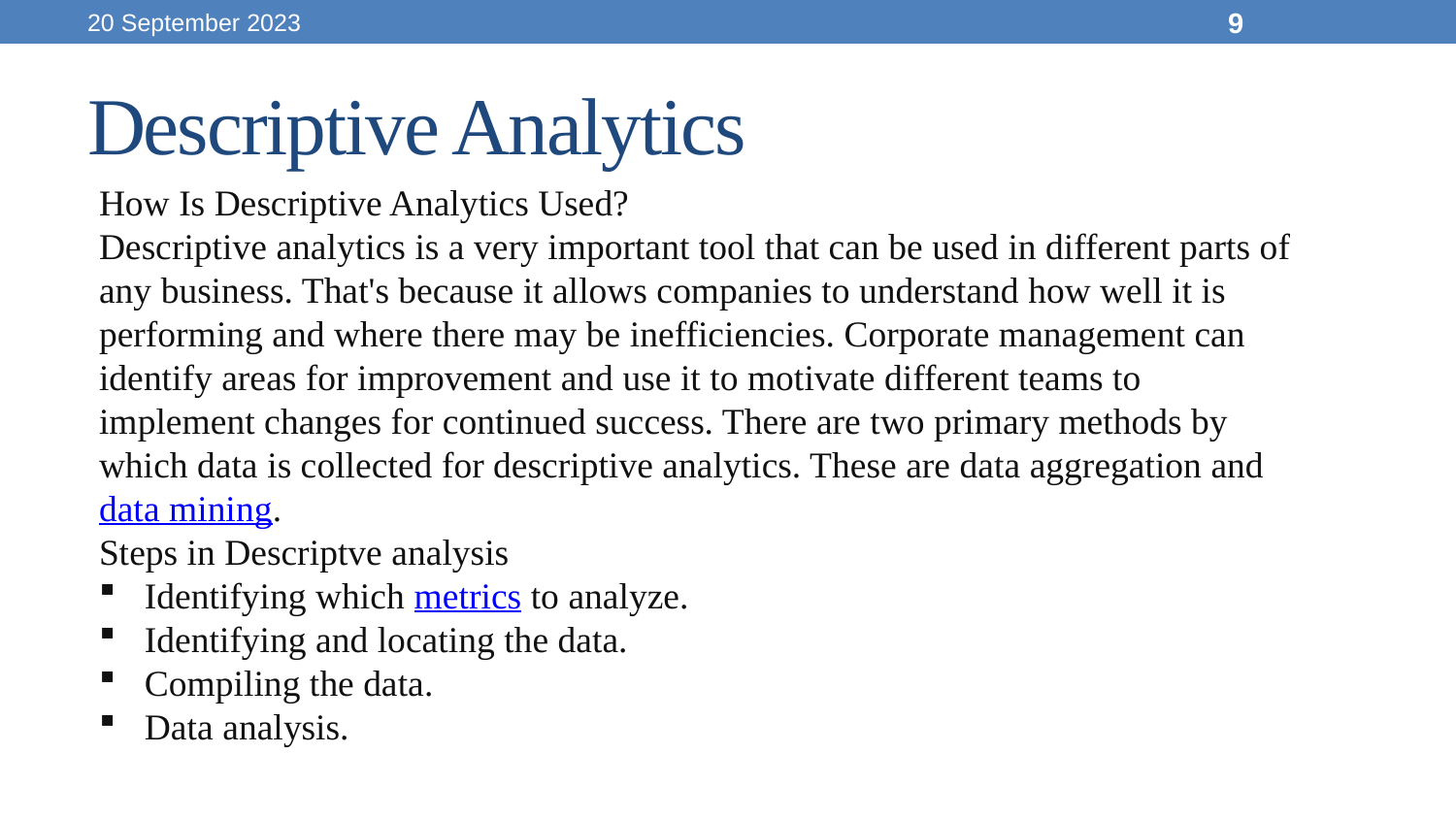

20 September 2023
9
# Descriptive Analytics
How Is Descriptive Analytics Used?
Descriptive analytics is a very important tool that can be used in different parts of any business. That's because it allows companies to understand how well it is performing and where there may be inefficiencies. Corporate management can identify areas for improvement and use it to motivate different teams to implement changes for continued success. There are two primary methods by which data is collected for descriptive analytics. These are data aggregation and data mining.
Steps in Descriptve analysis
Identifying which metrics to analyze.
Identifying and locating the data.
Compiling the data.
Data analysis.